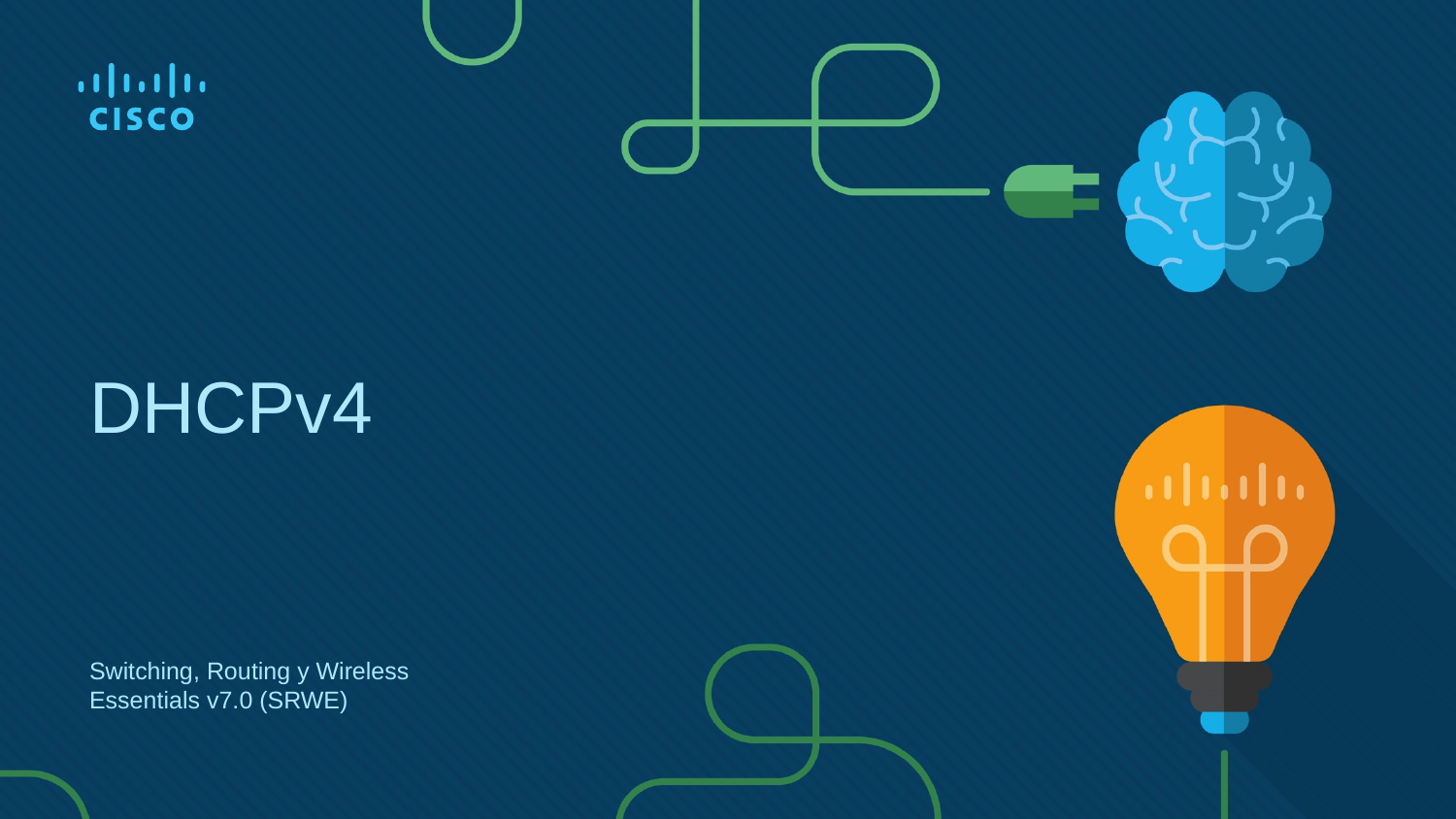

# DHCPv4
Switching, Routing y Wireless Essentials v7.0 (SRWE)